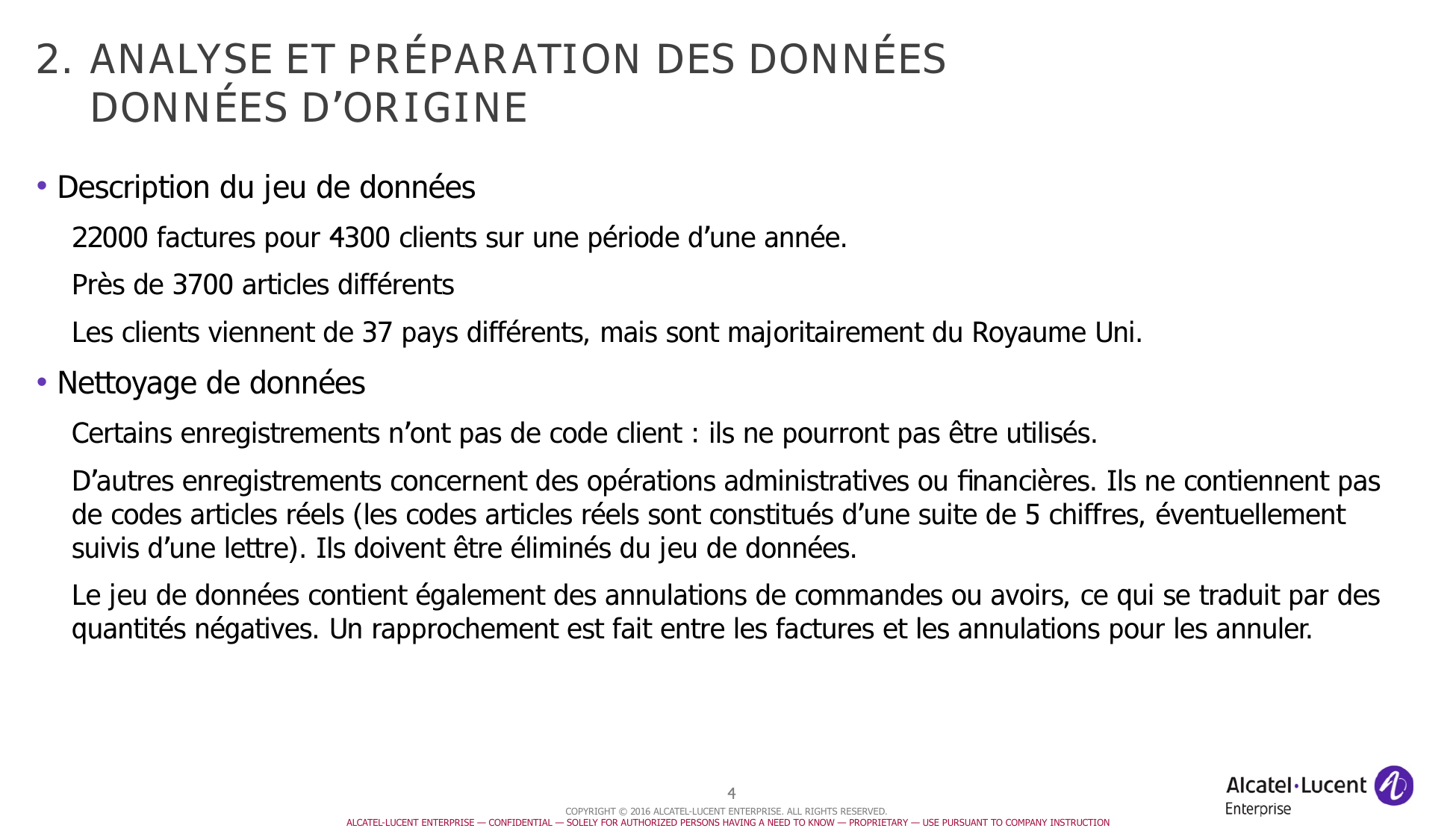

# 2.	Analyse et préparation des données Données d’origine
Description du jeu de données
22000 factures pour 4300 clients sur une période d’une année.
Près de 3700 articles différents
Les clients viennent de 37 pays différents, mais sont majoritairement du Royaume Uni.
Nettoyage de données
Certains enregistrements n’ont pas de code client : ils ne pourront pas être utilisés.
D’autres enregistrements concernent des opérations administratives ou financières. Ils ne contiennent pas de codes articles réels (les codes articles réels sont constitués d’une suite de 5 chiffres, éventuellement suivis d’une lettre). Ils doivent être éliminés du jeu de données.
Le jeu de données contient également des annulations de commandes ou avoirs, ce qui se traduit par des quantités négatives. Un rapprochement est fait entre les factures et les annulations pour les annuler.